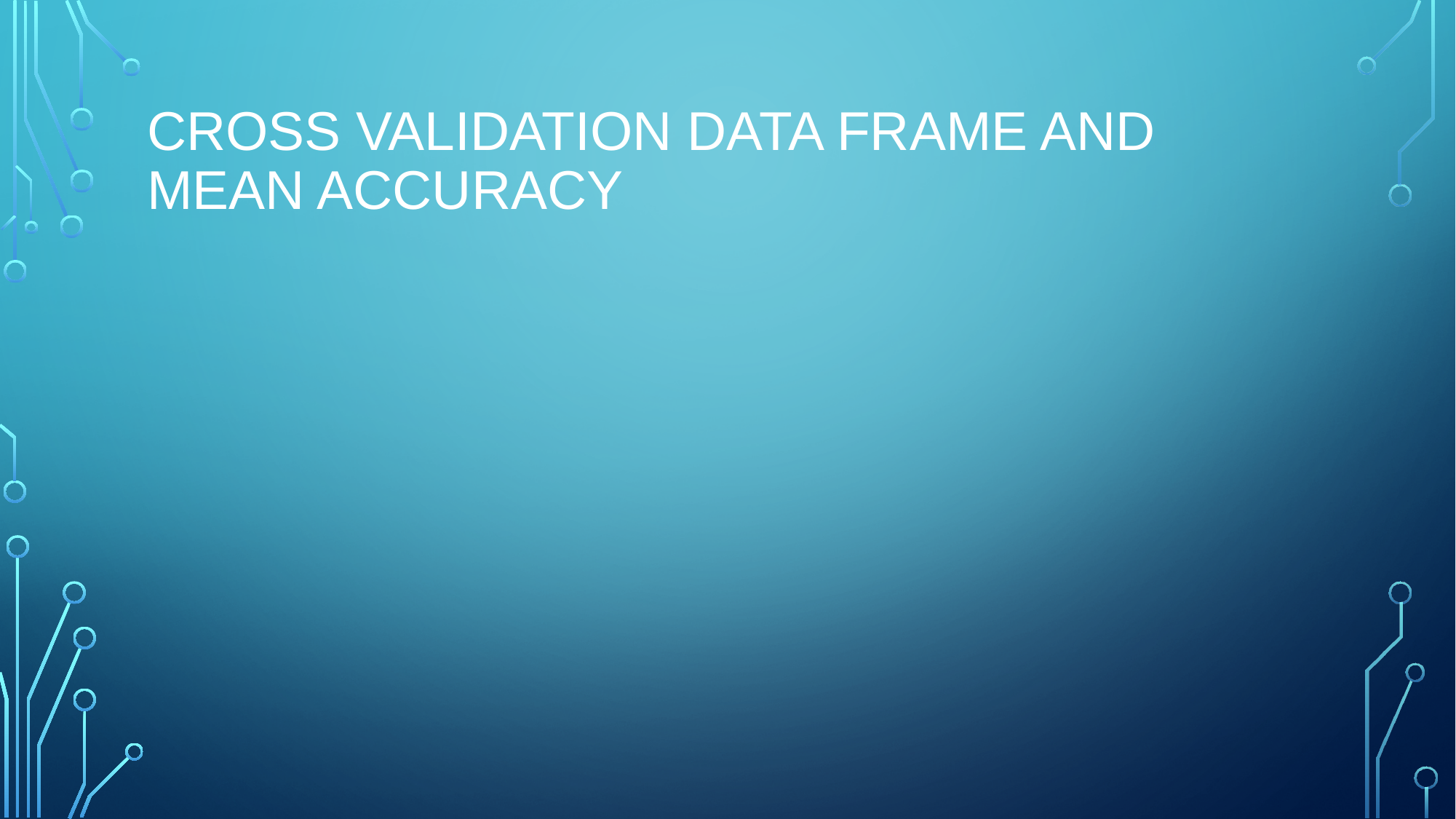

# Cross validation data frame and mean accuracy